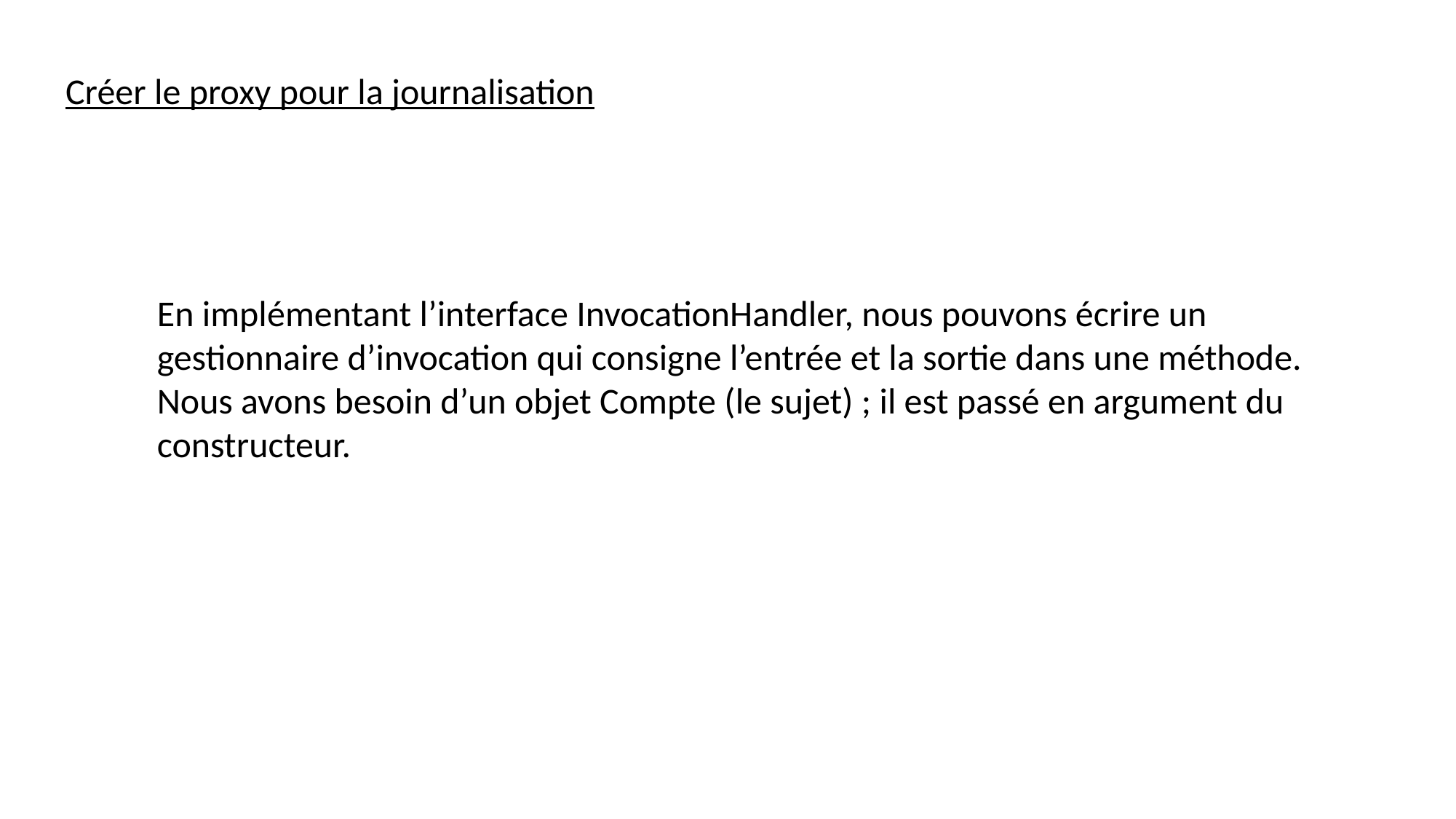

Créer le proxy pour la journalisation
En implémentant l’interface InvocationHandler, nous pouvons écrire un gestionnaire d’invocation qui consigne l’entrée et la sortie dans une méthode. Nous avons besoin d’un objet Compte (le sujet) ; il est passé en argument du constructeur.